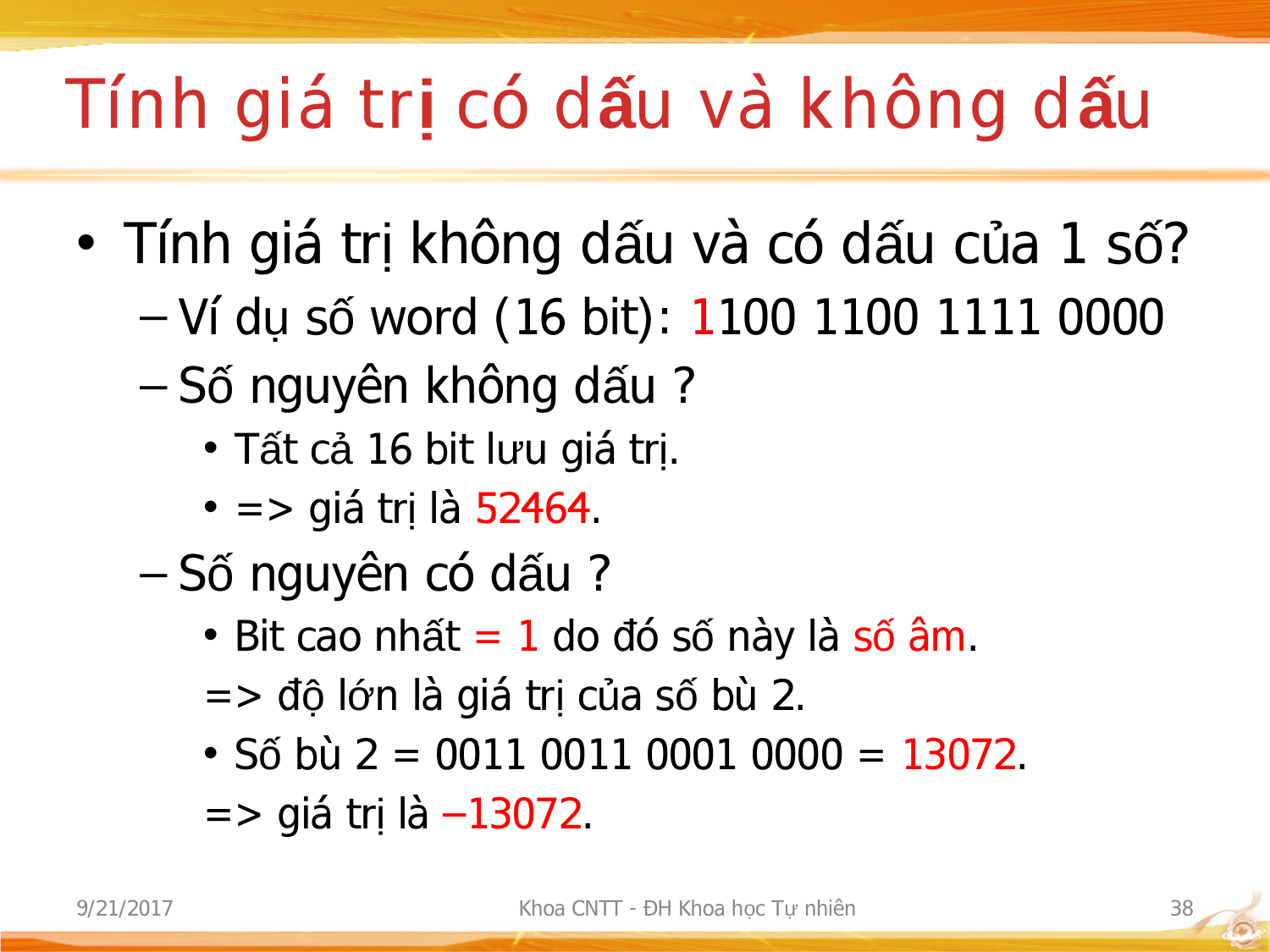

# Tính giá trị có dấu và không dấu
Tính giá trị không dấu và có dấu của 1 số?
Ví dụ số word (16 bit): 1100 1100 1111 0000
Số nguyên không dấu ?
Tất cả 16 bit lưu giá trị.
=> giá trị là 52464.
Số nguyên có dấu ?
Bit cao nhất = 1 do đó số này là số âm.
=> độ lớn là giá trị của số bù 2.
Số bù 2 = 0011 0011 0001 0000 = 13072.
=> giá trị là –13072.
9/21/2017
Khoa CNTT - ĐH Khoa học Tự nhiên
38